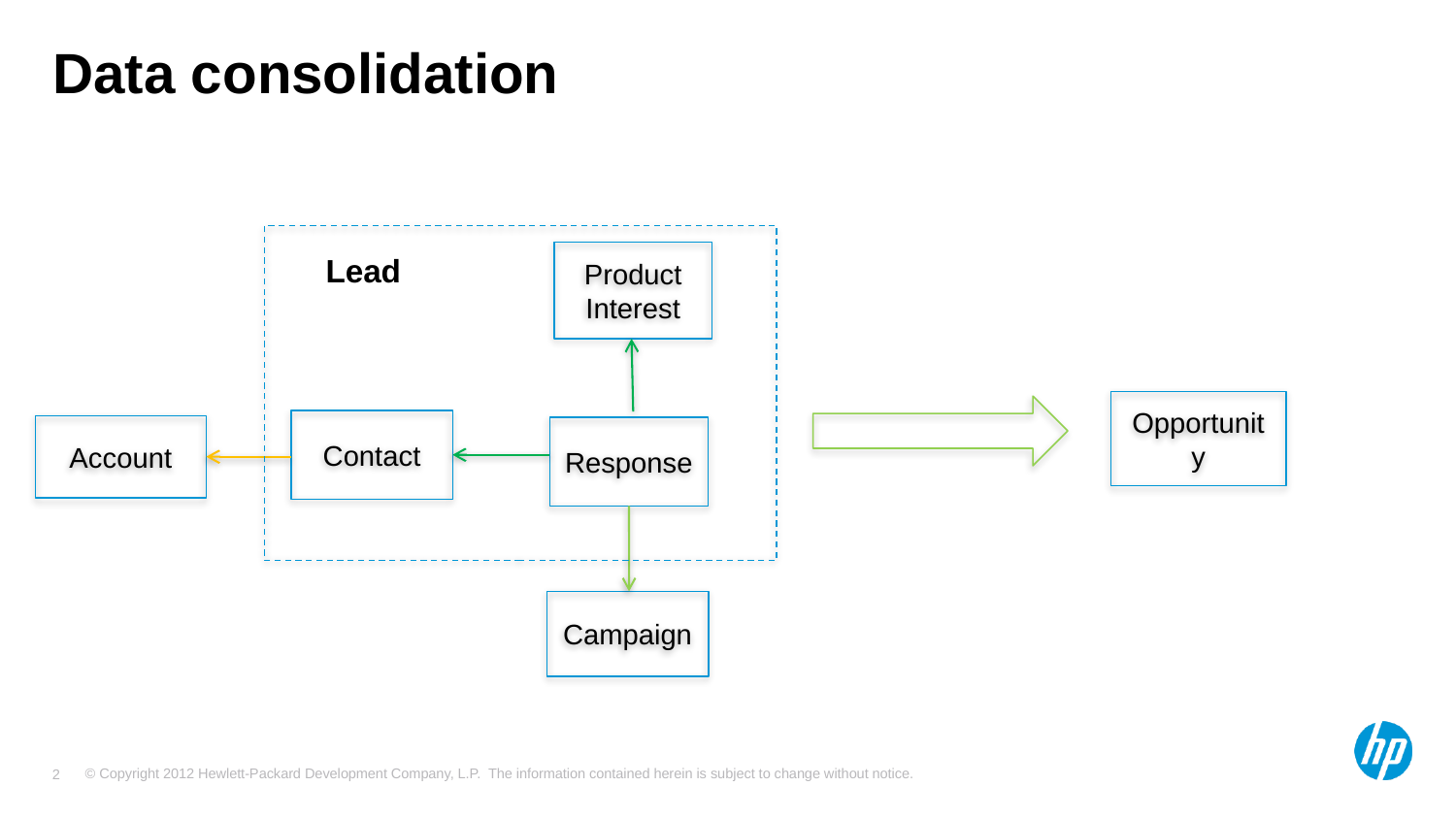

# Data consolidation

Lead

Product Interest
Opportunity
Contact
Account
Response
Campaign